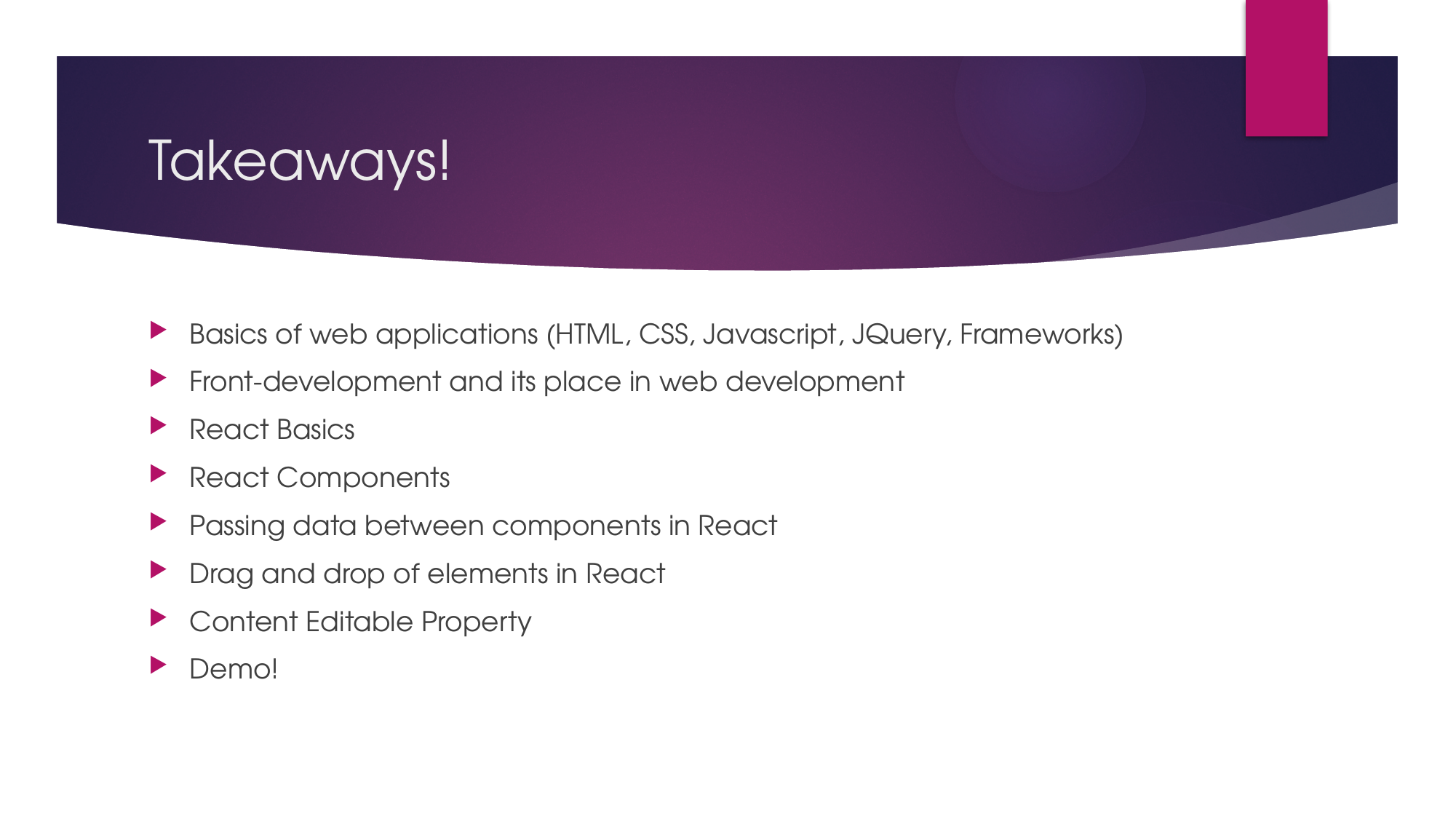

# Takeaways!
Basics of web applications (HTML, CSS, Javascript, JQuery, Frameworks)
Front-development and its place in web development
React Basics
React Components
Passing data between components in React
Drag and drop of elements in React
Content Editable Property
Demo!